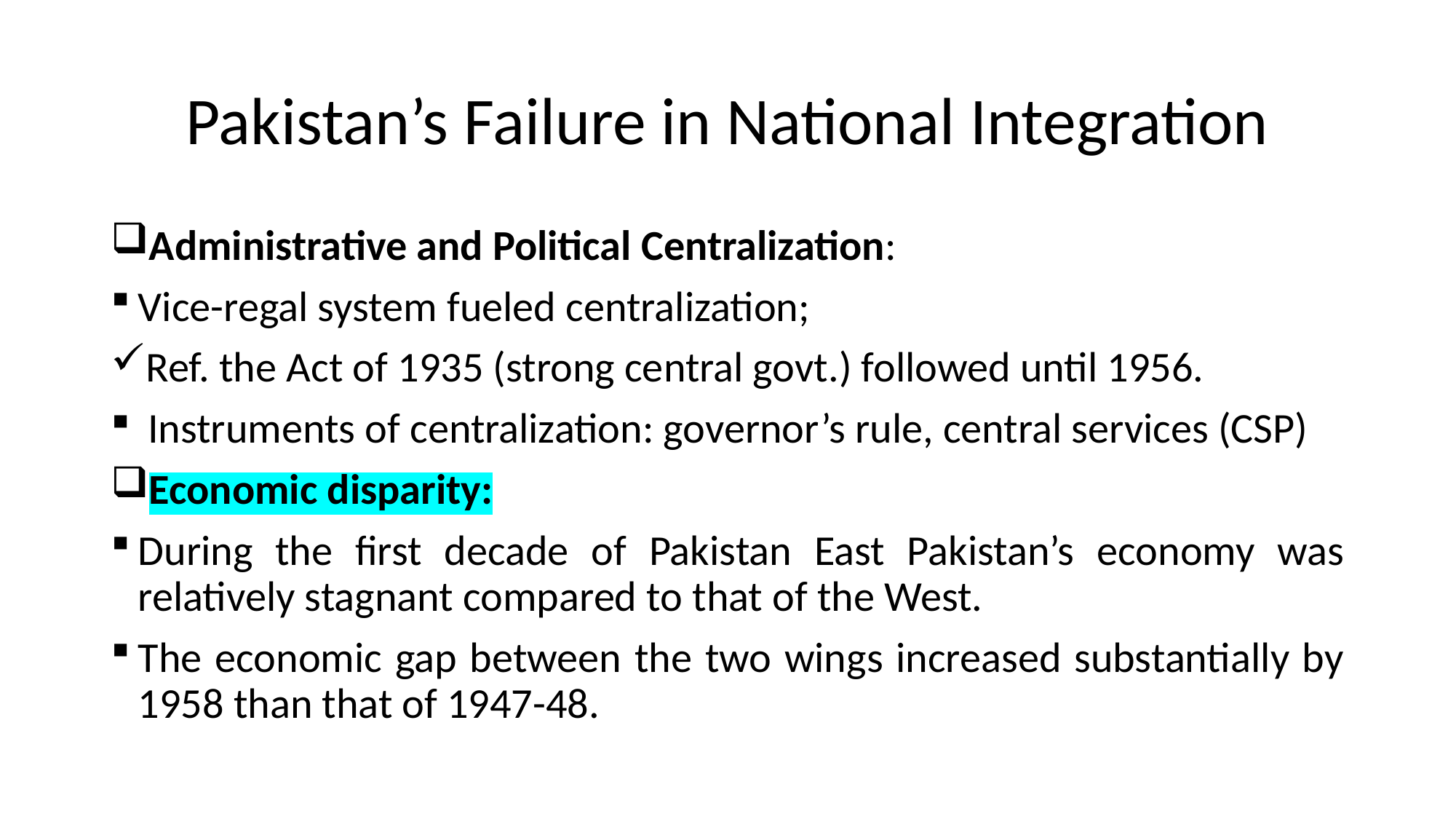

# Pakistan’s Failure in National Integration
Administrative and Political Centralization:
Vice-regal system fueled centralization;
Ref. the Act of 1935 (strong central govt.) followed until 1956.
 Instruments of centralization: governor’s rule, central services (CSP)
Economic disparity:
During the first decade of Pakistan East Pakistan’s economy was relatively stagnant compared to that of the West.
The economic gap between the two wings increased substantially by 1958 than that of 1947-48.